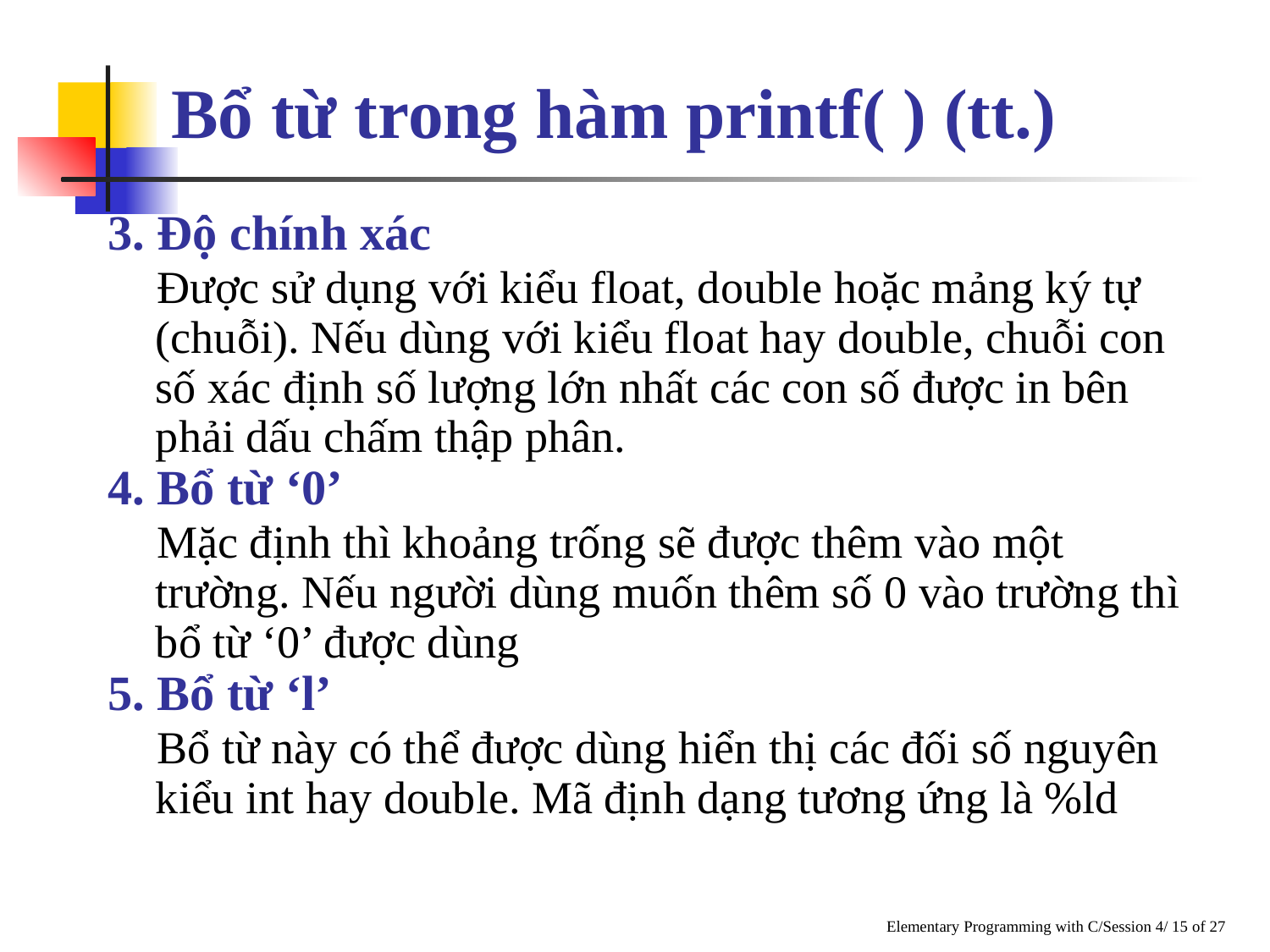

# Bổ từ trong hàm printf( ) (tt.)
3. Độ chính xác
    Được sử dụng với kiểu float, double hoặc mảng ký tự (chuỗi). Nếu dùng với kiểu float hay double, chuỗi con số xác định số lượng lớn nhất các con số được in bên phải dấu chấm thập phân.
4. Bổ từ ‘0’
    Mặc định thì khoảng trống sẽ được thêm vào một trường. Nếu người dùng muốn thêm số 0 vào trường thì bổ từ ‘0’ được dùng
5. Bổ từ ‘l’
    Bổ từ này có thể được dùng hiển thị các đối số nguyên kiểu int hay double. Mã định dạng tương ứng là %ld

Elementary Programming with C/Session 4/ 15 of 27